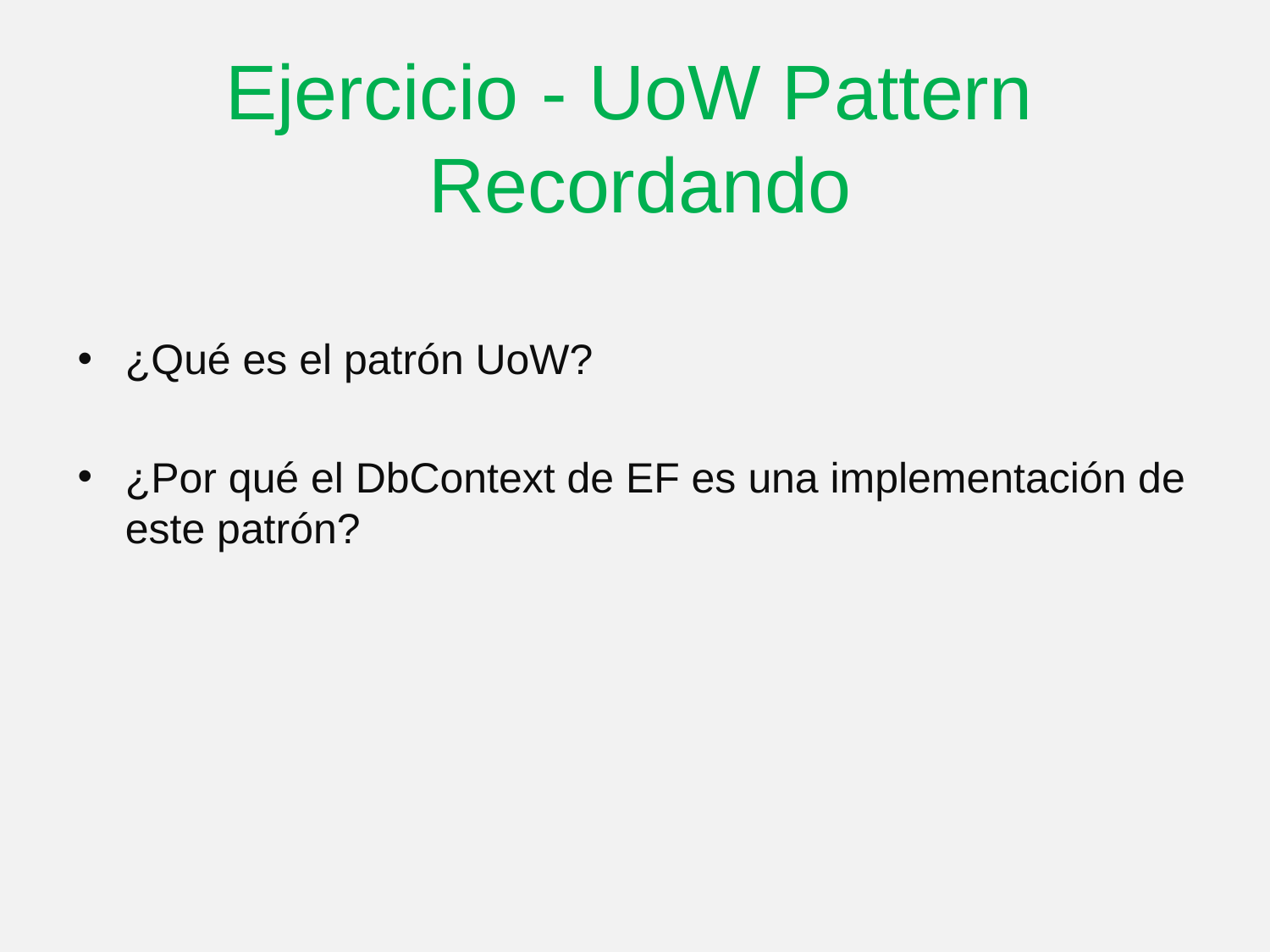

Ejercicio - UoW Pattern
Recordando
¿Qué es el patrón UoW?

¿Por qué el DbContext de EF es una implementación de este patrón?